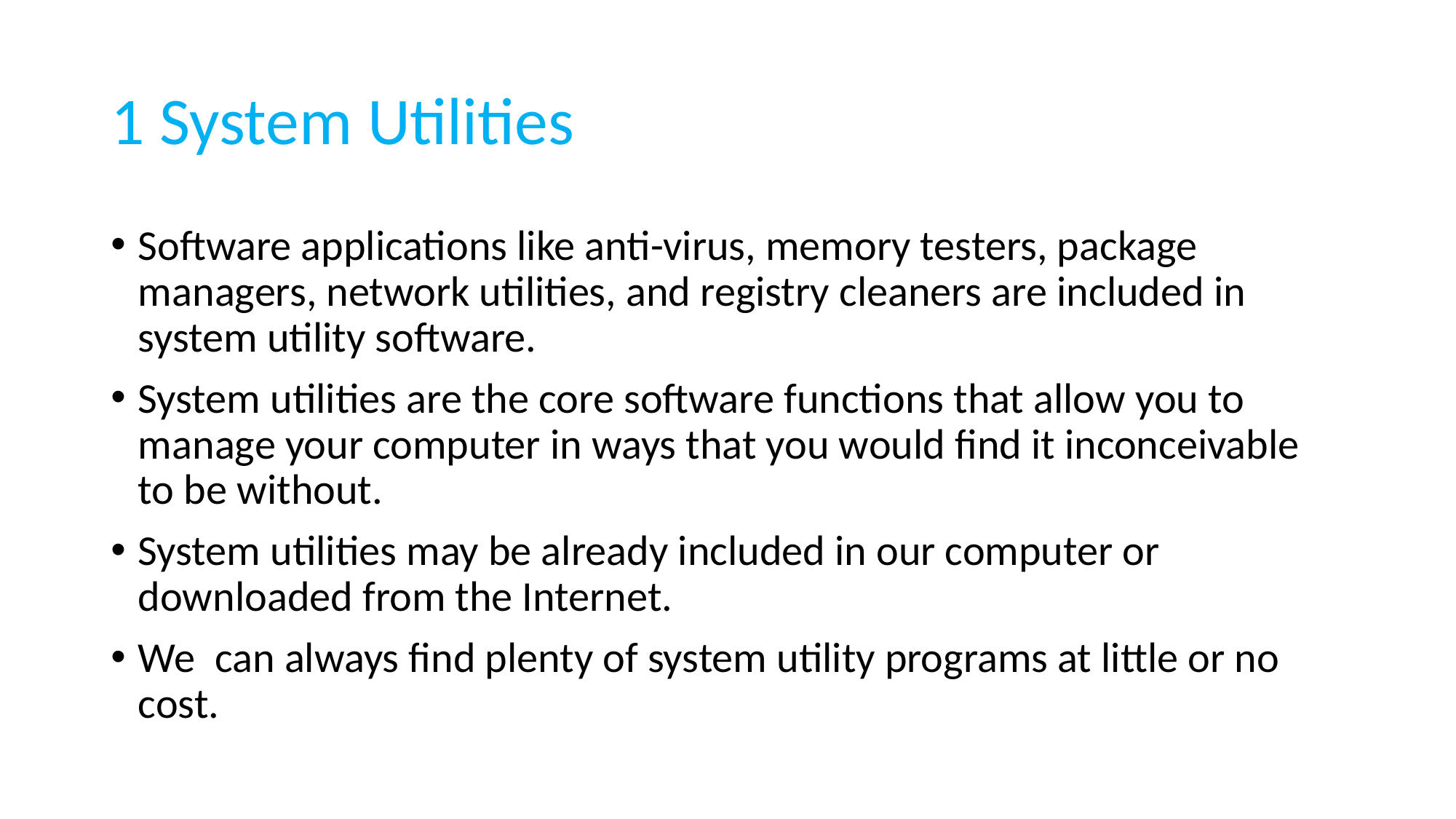

# 1 System Utilities
Software applications like anti-virus, memory testers, package managers, network utilities, and registry cleaners are included in system utility software.
System utilities are the core software functions that allow you to manage your computer in ways that you would find it inconceivable to be without.
System utilities may be already included in our computer or downloaded from the Internet.
We  can always find plenty of system utility programs at little or no cost.